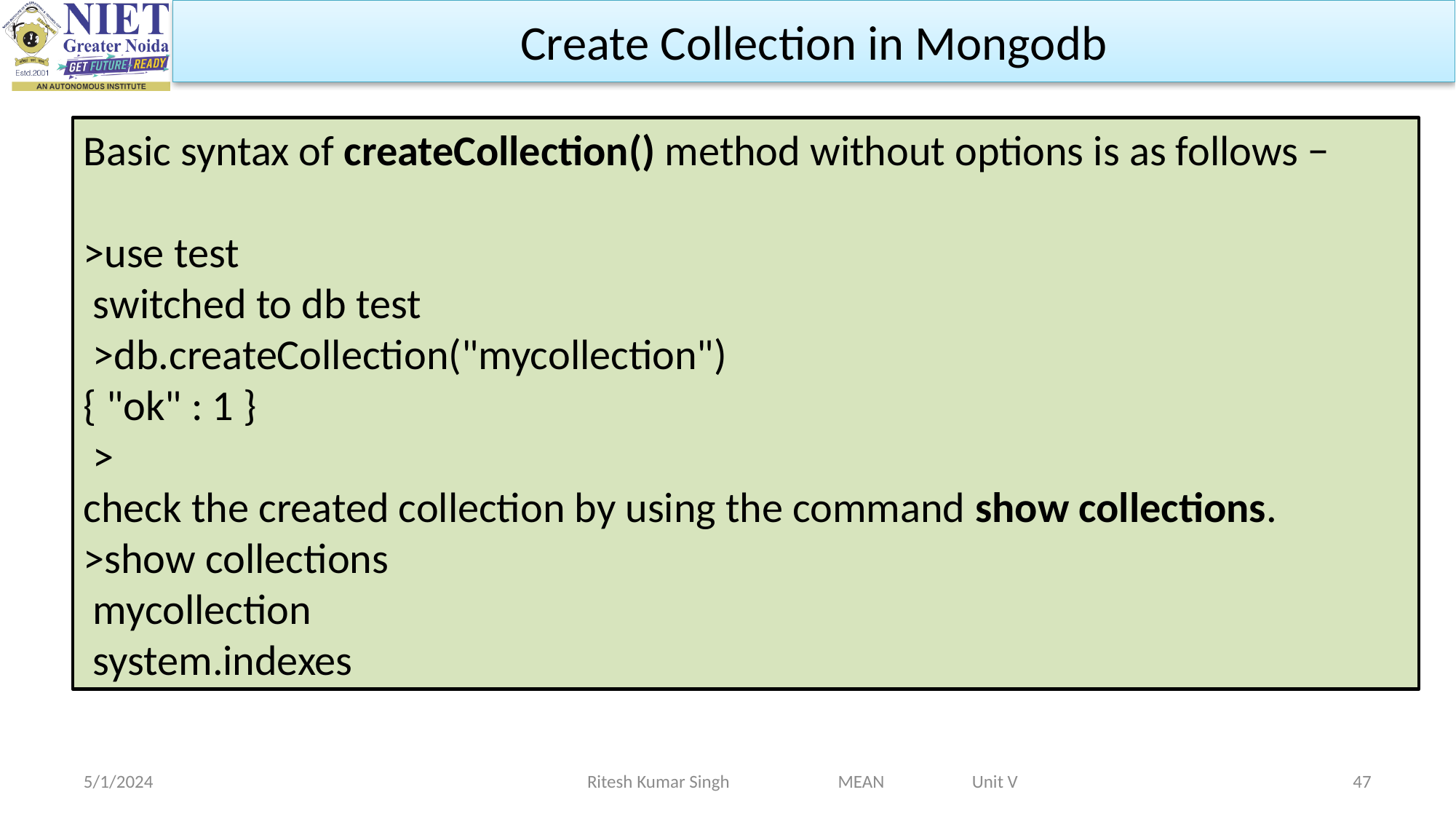

Create Collection in Mongodb
Basic syntax of createCollection() method without options is as follows −

>use test
 switched to db test
 >db.createCollection("mycollection")
{ "ok" : 1 }
 >
check the created collection by using the command show collections.
>show collections
 mycollection
 system.indexes

Ritesh Kumar Singh                          MEAN                     Unit V
5/1/2024
47